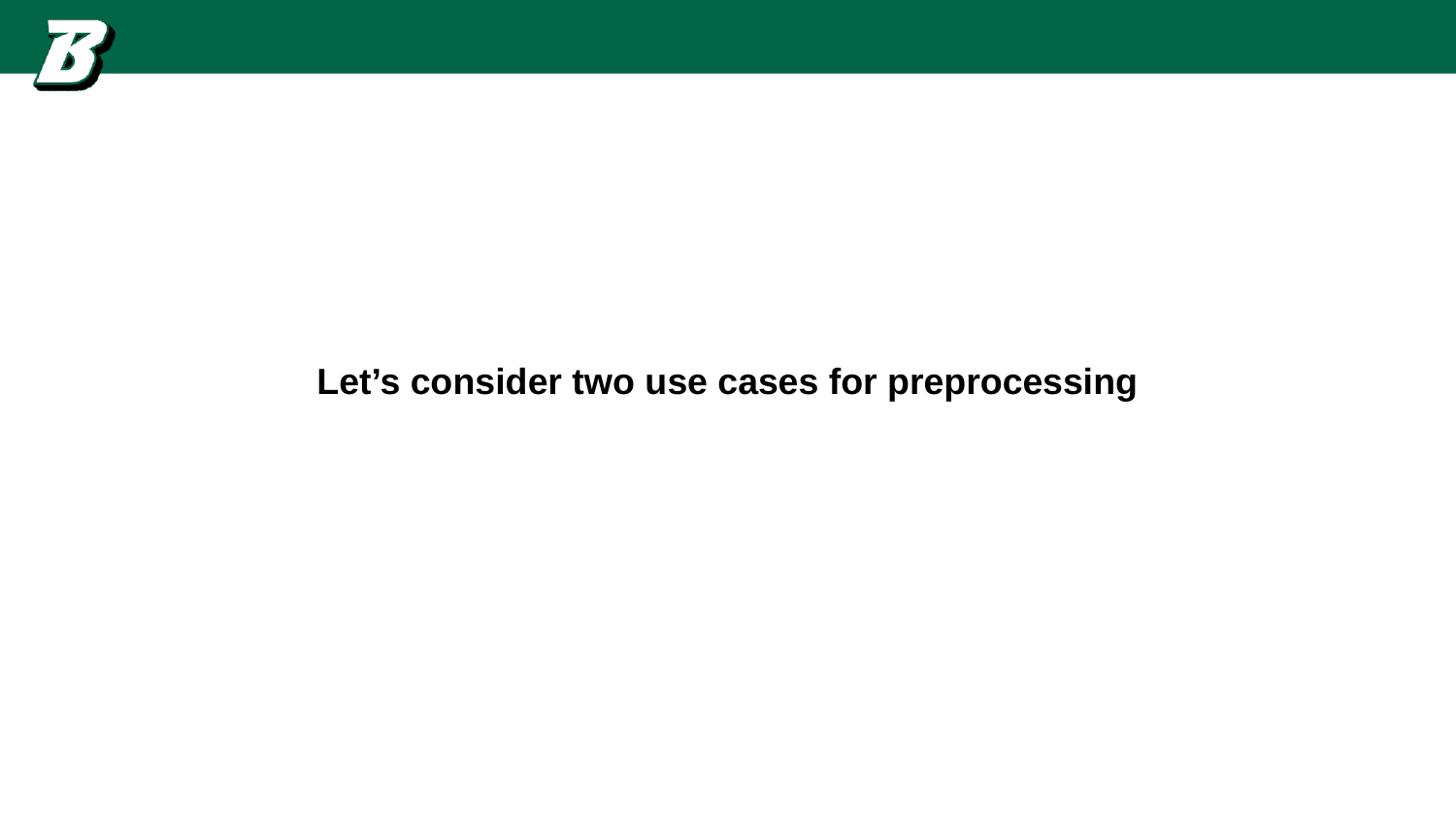

Let’s consider two use cases for preprocessing